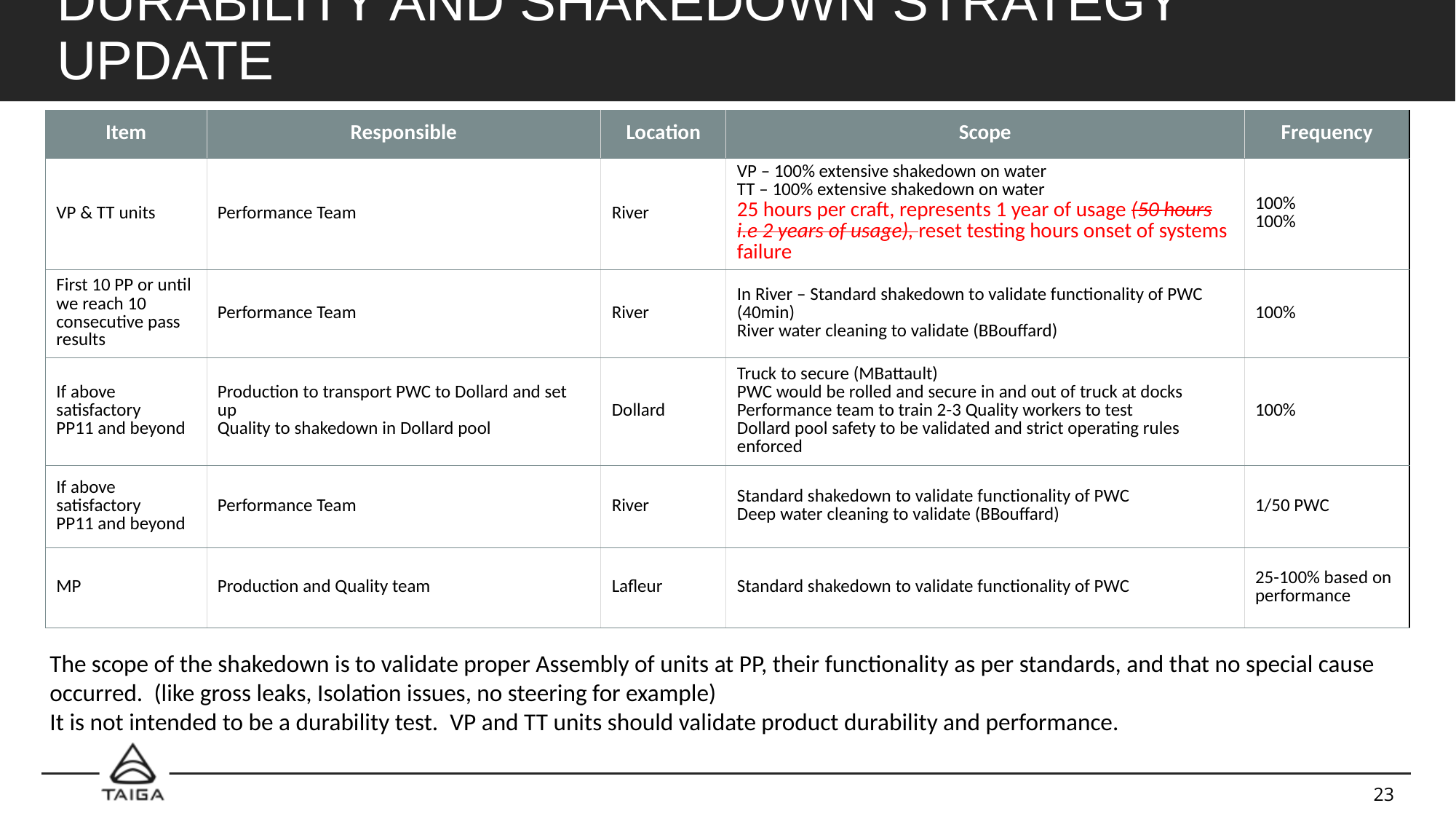

# Durability and Shakedown strategy update
| Item | Responsible | Location | Scope | Frequency |
| --- | --- | --- | --- | --- |
| VP & TT units | Performance Team | River | VP – 100% extensive shakedown on water TT – 100% extensive shakedown on water 25 hours per craft, represents 1 year of usage (50 hours i.e 2 years of usage), reset testing hours onset of systems failure | 100% 100% |
| First 10 PP or until we reach 10 consecutive pass results | Performance Team | River | In River – Standard shakedown to validate functionality of PWC (40min) River water cleaning to validate (BBouffard) | 100% |
| If above satisfactory PP11 and beyond | Production to transport PWC to Dollard and set up Quality to shakedown in Dollard pool | Dollard | Truck to secure (MBattault) PWC would be rolled and secure in and out of truck at docks Performance team to train 2-3 Quality workers to test  Dollard pool safety to be validated and strict operating rules enforced | 100% |
| If above satisfactory PP11 and beyond | Performance Team | River | Standard shakedown to validate functionality of PWC Deep water cleaning to validate (BBouffard) | 1/50 PWC |
| MP | Production and Quality team | Lafleur | Standard shakedown to validate functionality of PWC | 25-100% based on  performance |
The scope of the shakedown is to validate proper Assembly of units at PP, their functionality as per standards, and that no special cause occurred.  (like gross leaks, Isolation issues, no steering for example)
It is not intended to be a durability test.  VP and TT units should validate product durability and performance.
23